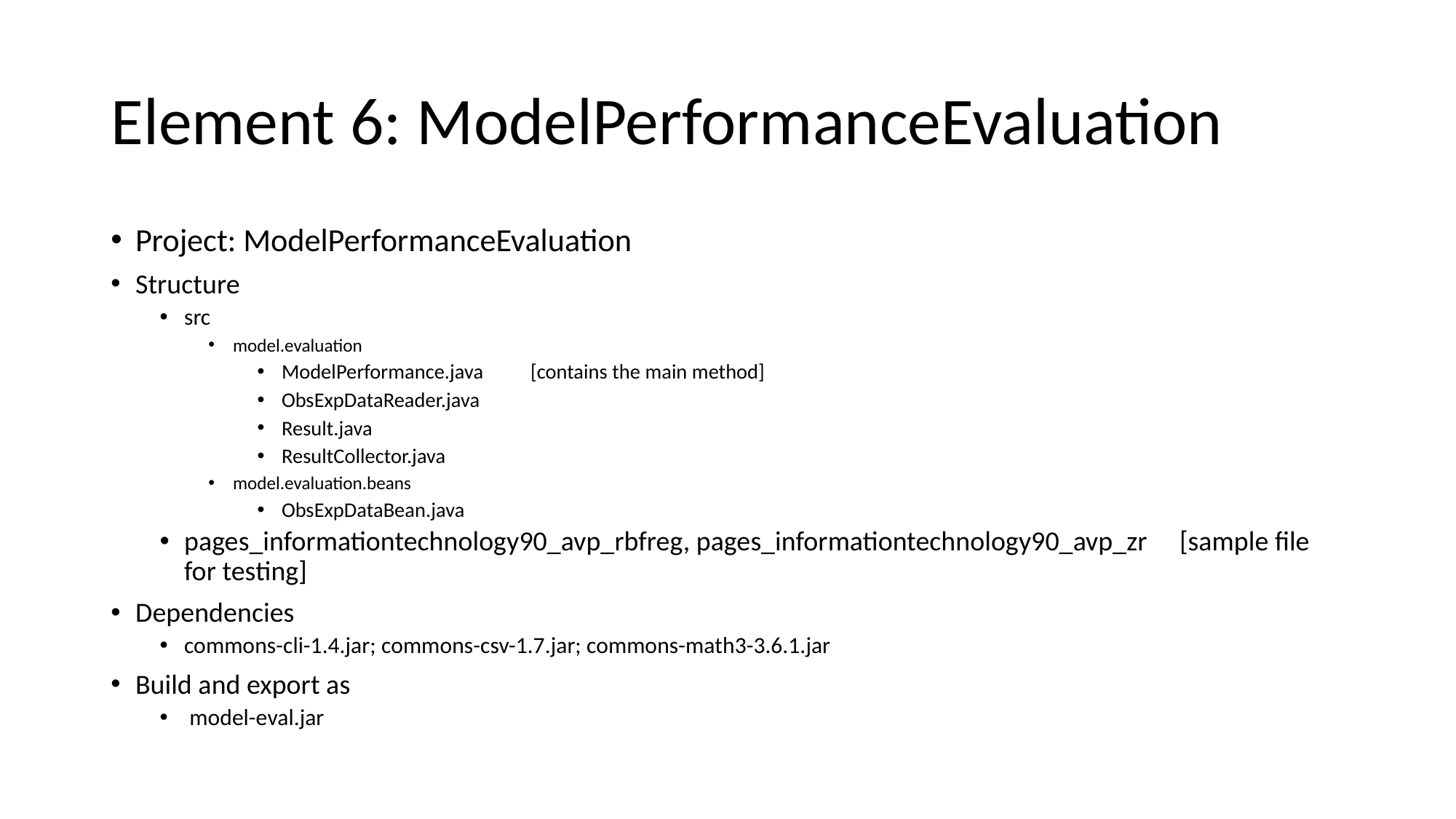

# Element 6: ModelPerformanceEvaluation
Project: ModelPerformanceEvaluation
Structure
src
model.evaluation
ModelPerformance.java		[contains the main method]
ObsExpDataReader.java
Result.java
ResultCollector.java
model.evaluation.beans
ObsExpDataBean.java
pages_informationtechnology90_avp_rbfreg, pages_informationtechnology90_avp_zr						[sample file for testing]
Dependencies
commons-cli-1.4.jar; commons-csv-1.7.jar; commons-math3-3.6.1.jar
Build and export as
 model-eval.jar